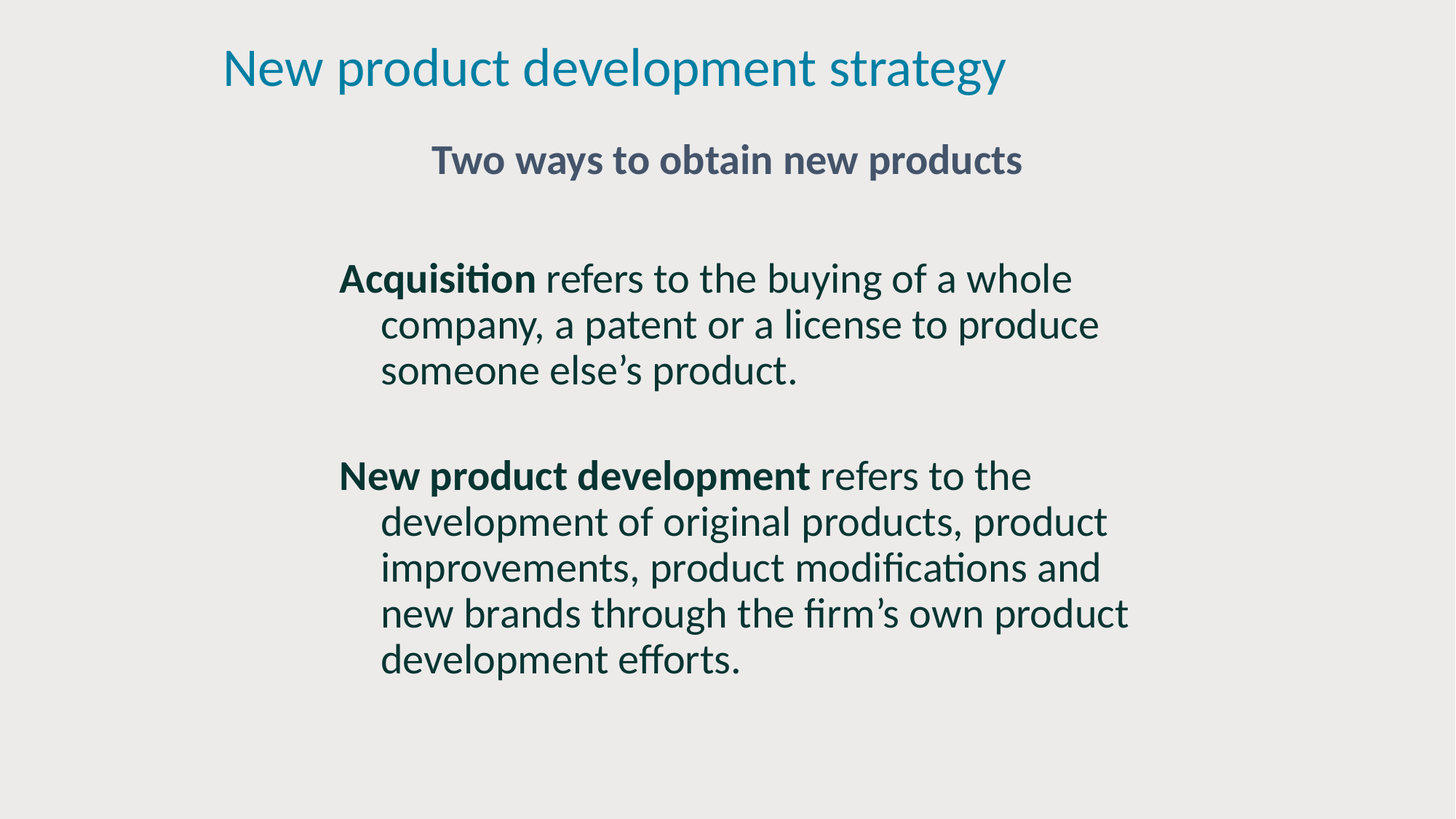

# New product development strategy
Two ways to obtain new products
Acquisition refers to the buying of a whole company, a patent or a license to produce someone else’s product.

New product development refers to the development of original products, product improvements, product modifications and new brands through the firm’s own product development efforts.